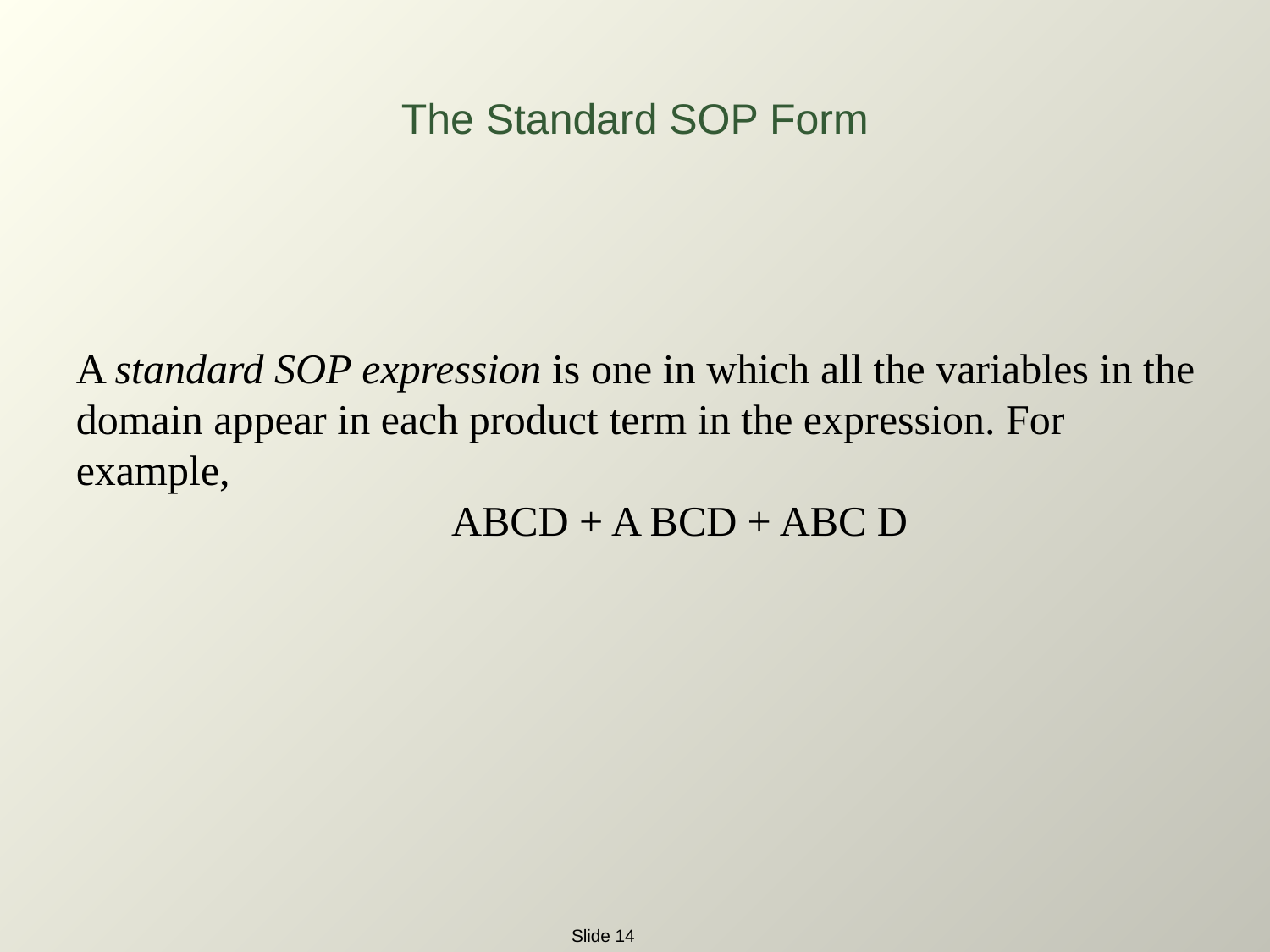

The Standard SOP Form
A standard SOP expression is one in which all the variables in the domain appear in each product term in the expression. For example,
	ABCD + A BCD + ABC D